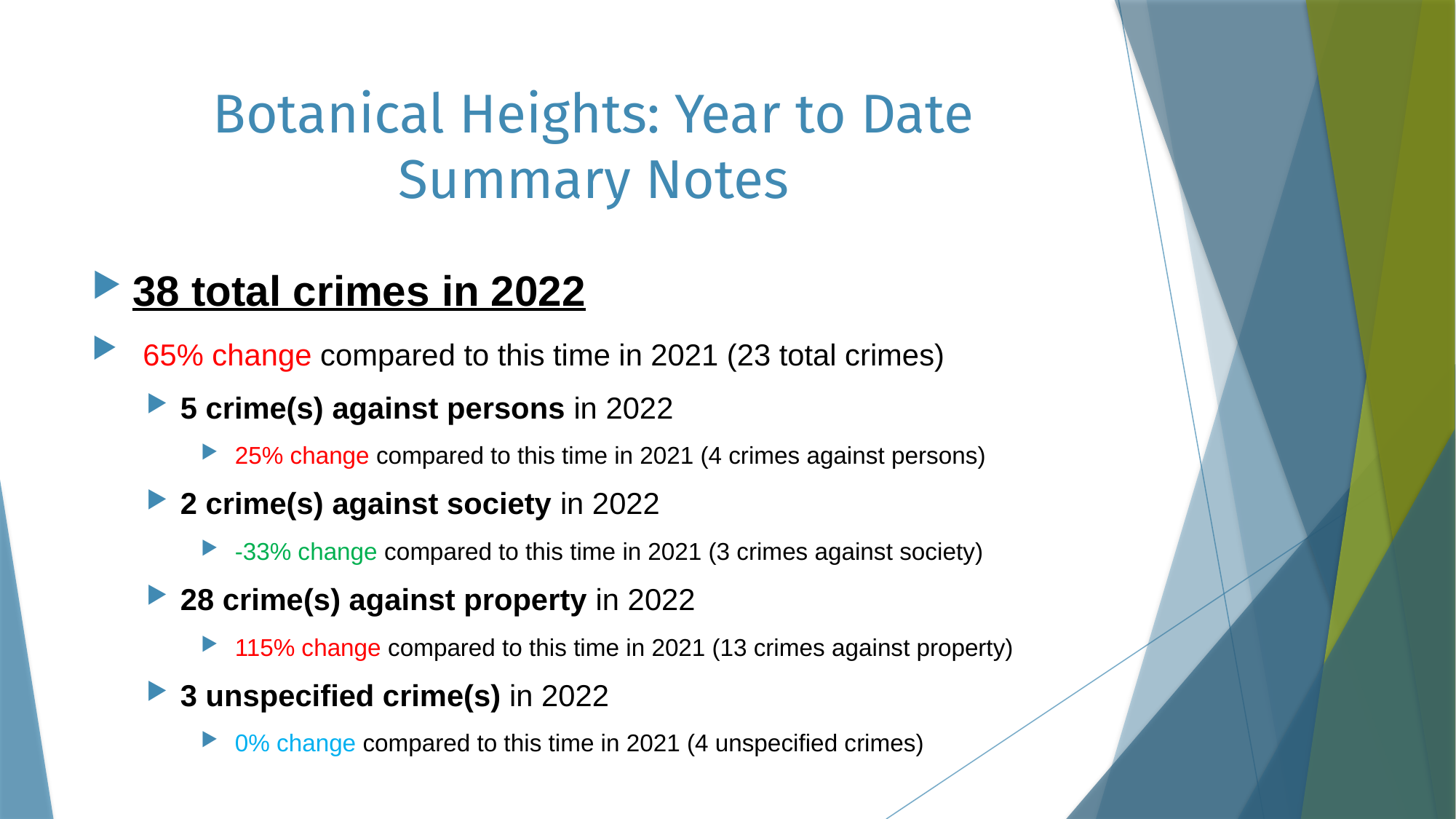

# Botanical Heights: Year to Date Summary Notes
38 total crimes in 2022
 65% change compared to this time in 2021 (23 total crimes)
5 crime(s) against persons in 2022
 25% change compared to this time in 2021 (4 crimes against persons)
2 crime(s) against society in 2022
 -33% change compared to this time in 2021 (3 crimes against society)
28 crime(s) against property in 2022
 115% change compared to this time in 2021 (13 crimes against property)
3 unspecified crime(s) in 2022
 0% change compared to this time in 2021 (4 unspecified crimes)